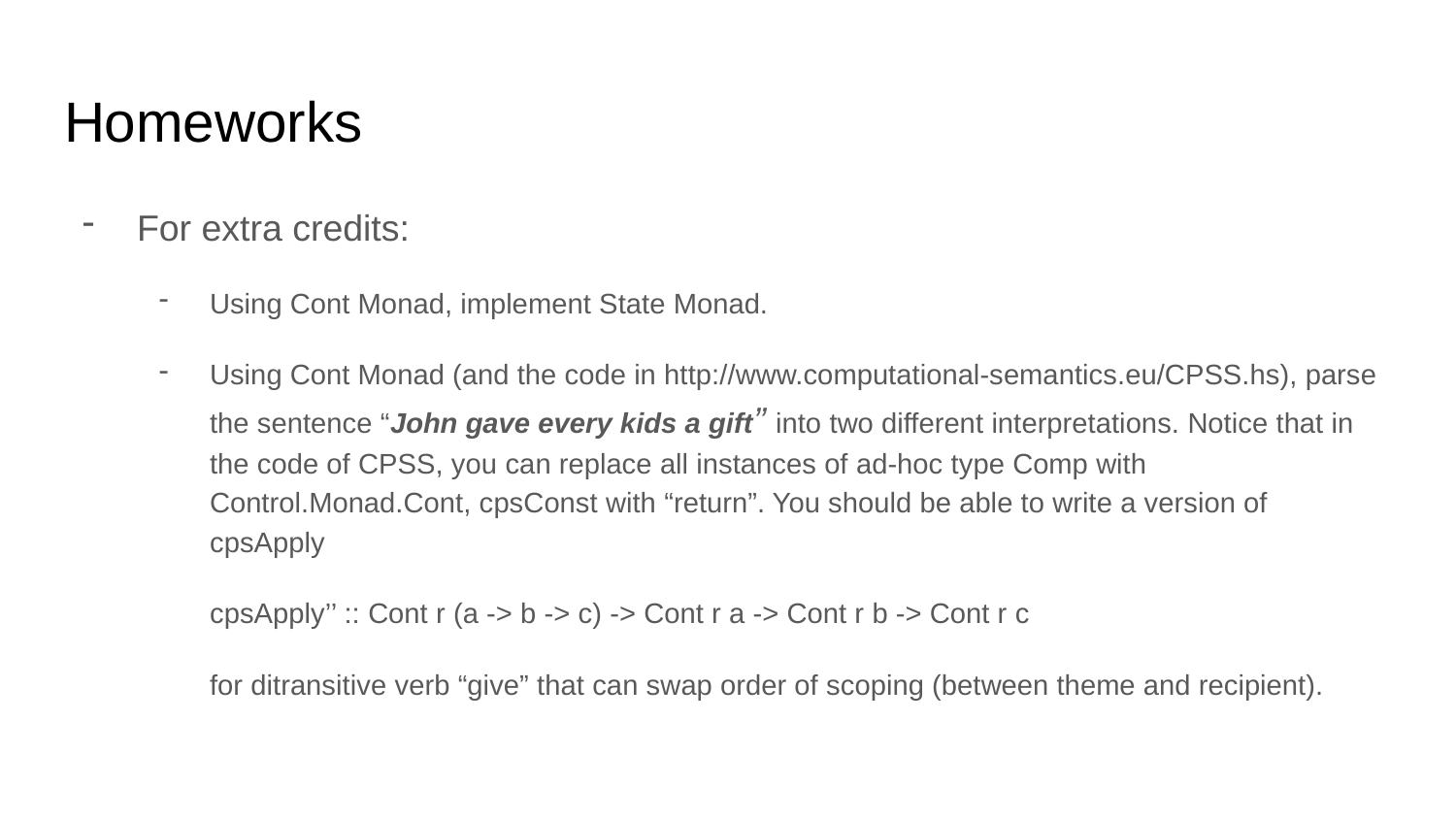

# Homeworks
For extra credits:
Using Cont Monad, implement State Monad.
Using Cont Monad (and the code in http://www.computational-semantics.eu/CPSS.hs), parse the sentence “John gave every kids a gift” into two different interpretations. Notice that in the code of CPSS, you can replace all instances of ad-hoc type Comp with Control.Monad.Cont, cpsConst with “return”. You should be able to write a version of cpsApply
cpsApply’’ :: Cont r (a -> b -> c) -> Cont r a -> Cont r b -> Cont r c
for ditransitive verb “give” that can swap order of scoping (between theme and recipient).